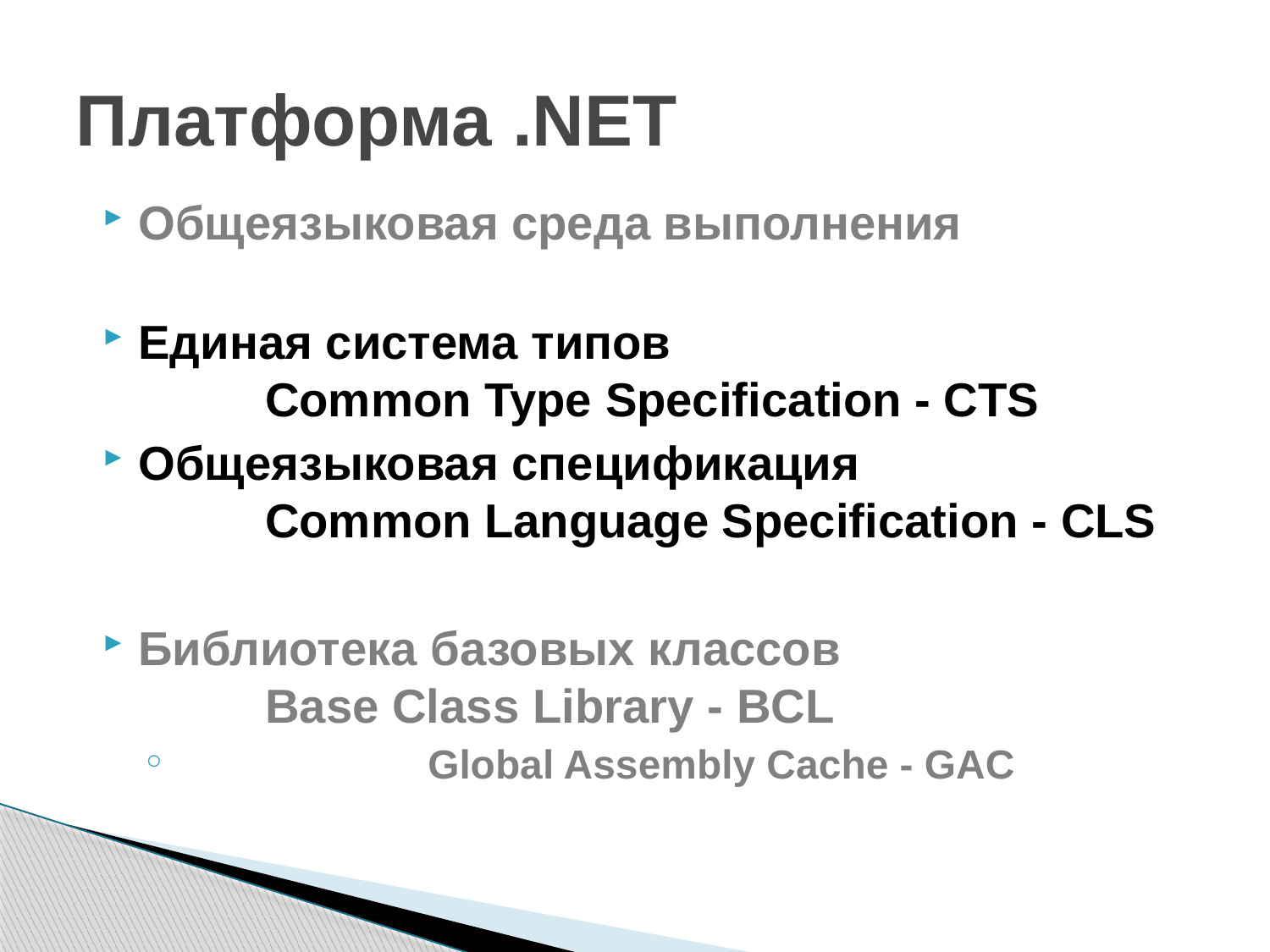

# Платформа .NET
Общеязыковая среда выполнения
Единая система типов
	Common Type Specification - CTS
Общеязыковая спецификация
	Common Language Specification - CLS

Библиотека базовых классов
	Base Class Library - BCL
 		Global Assembly Cache - GAC